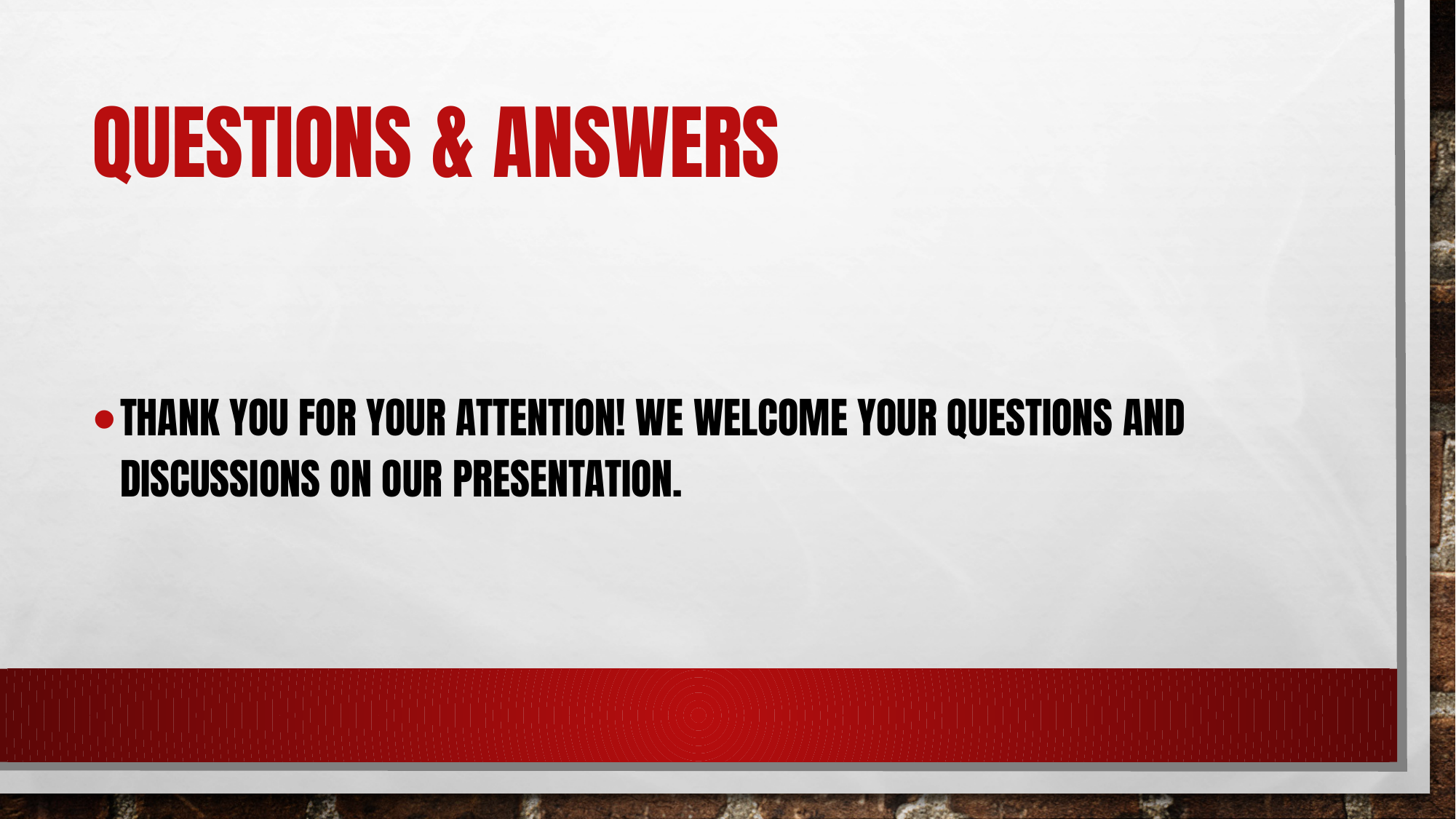

# Questions & Answers
Thank you for your attention! We welcome your questions and discussions on our presentation.